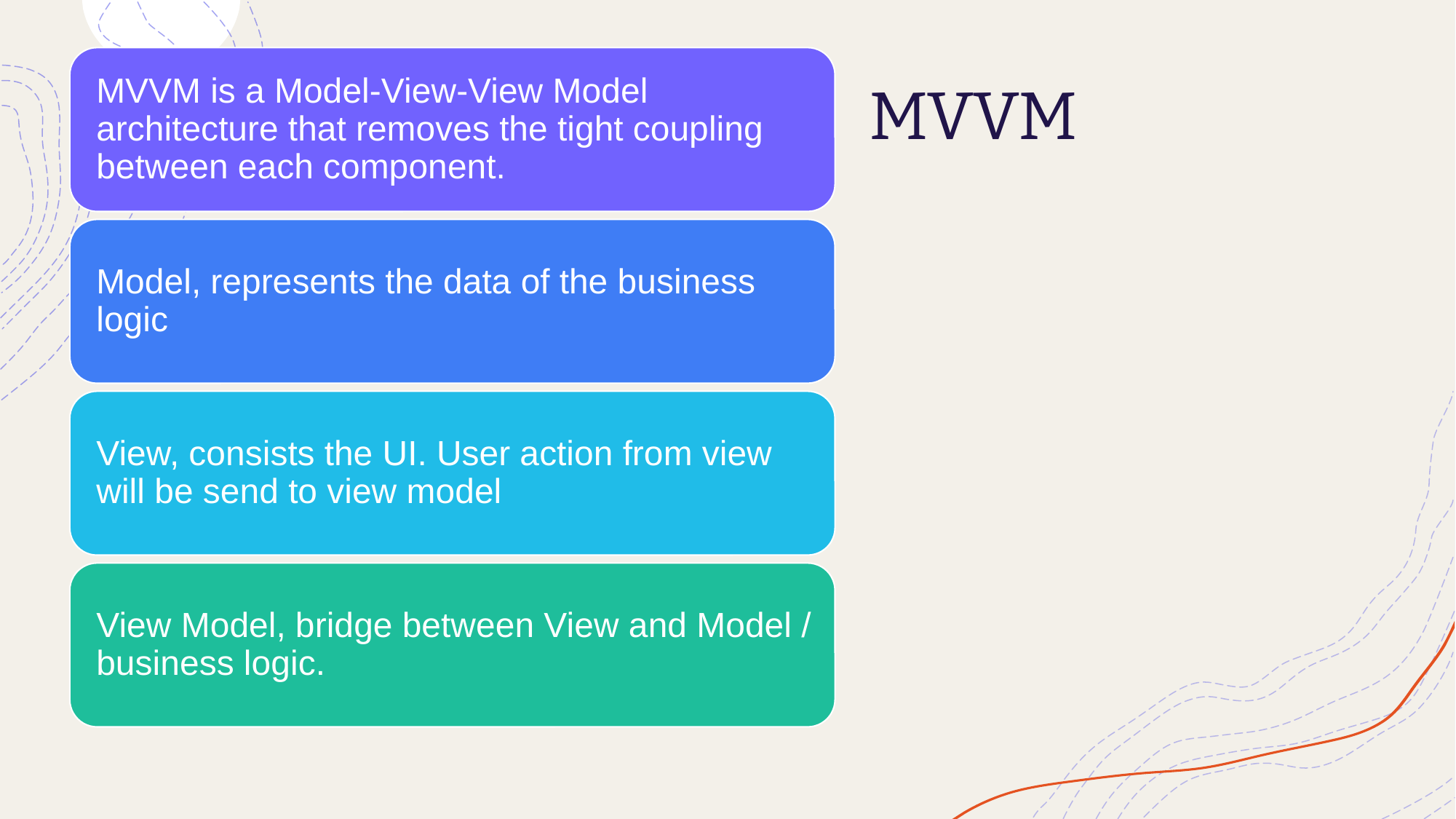

MVVM is a Model-View-View Model architecture that removes the tight coupling between each component.
Model, represents the data of the business logic
View, consists the UI. User action from view will be send to view model
View Model, bridge between View and Model / business logic.
# MVVM